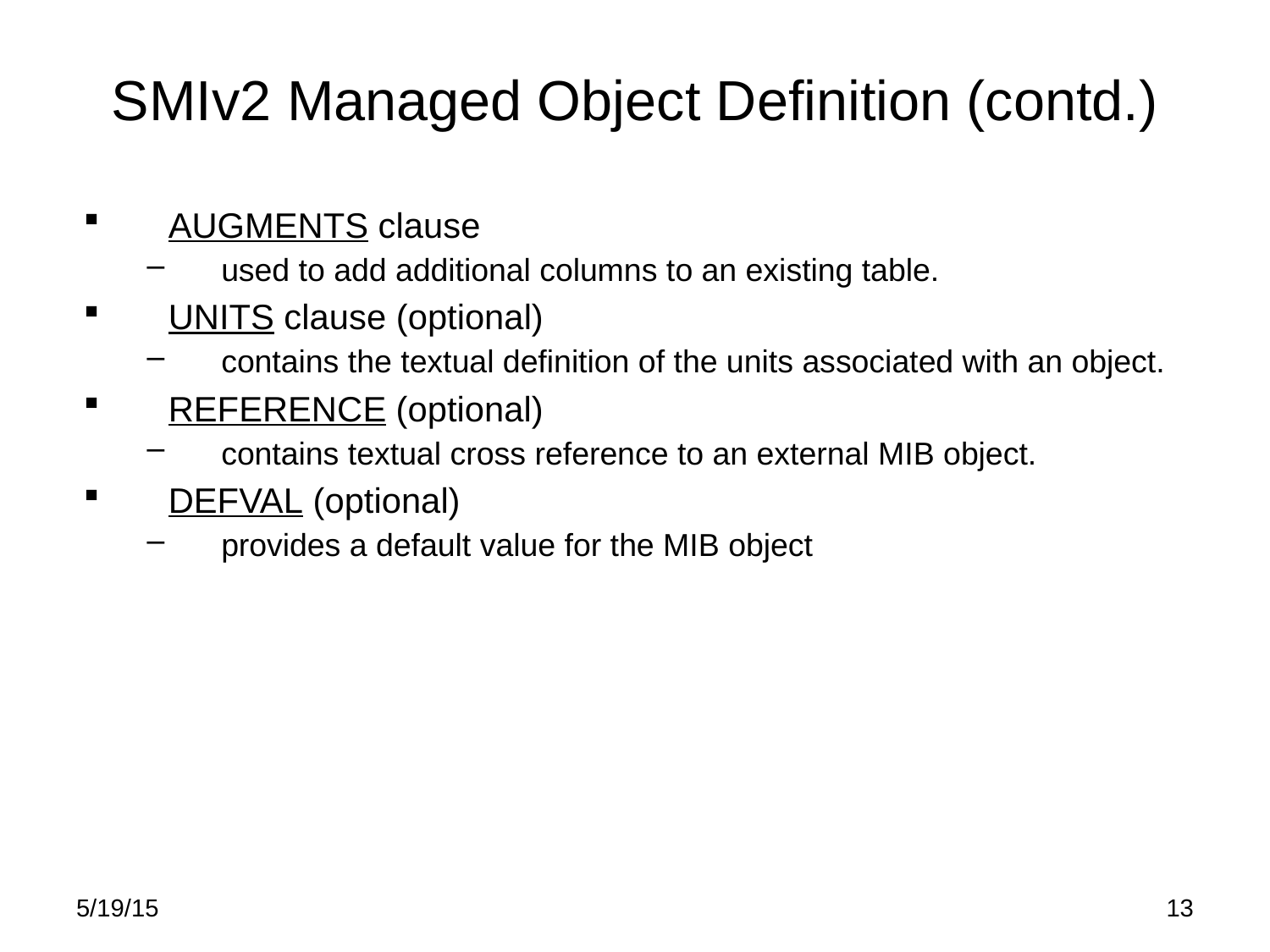

# SMIv2 Managed Object Definition (contd.)
AUGMENTS clause
used to add additional columns to an existing table.
UNITS clause (optional)
contains the textual definition of the units associated with an object.
REFERENCE (optional)
contains textual cross reference to an external MIB object.
DEFVAL (optional)
provides a default value for the MIB object
5/19/15
13